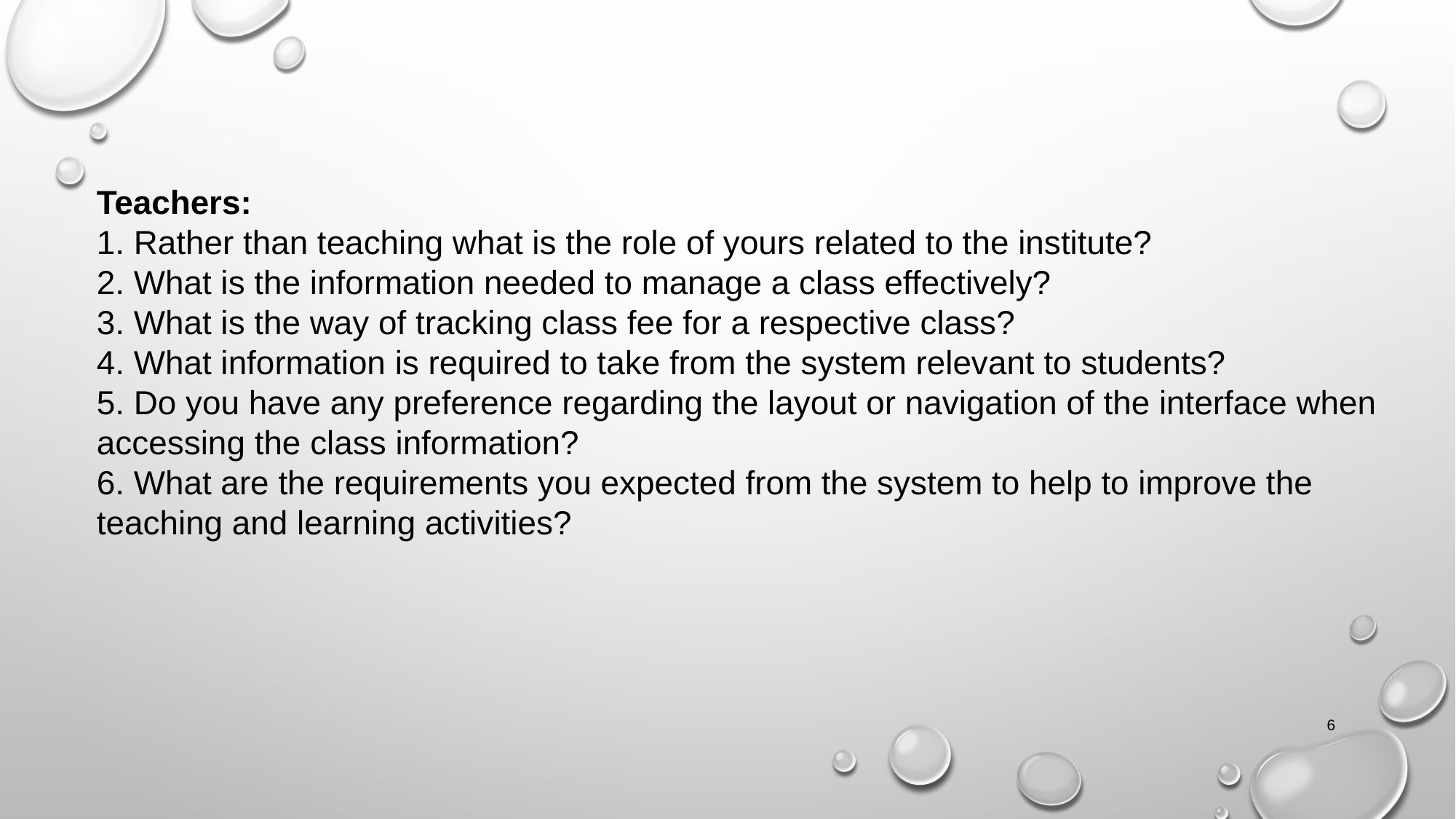

Teachers:
1. Rather than teaching what is the role of yours related to the institute?
2. What is the information needed to manage a class effectively?
3. What is the way of tracking class fee for a respective class?
4. What information is required to take from the system relevant to students?
5. Do you have any preference regarding the layout or navigation of the interface when
accessing the class information?
6. What are the requirements you expected from the system to help to improve the teaching and learning activities?

6